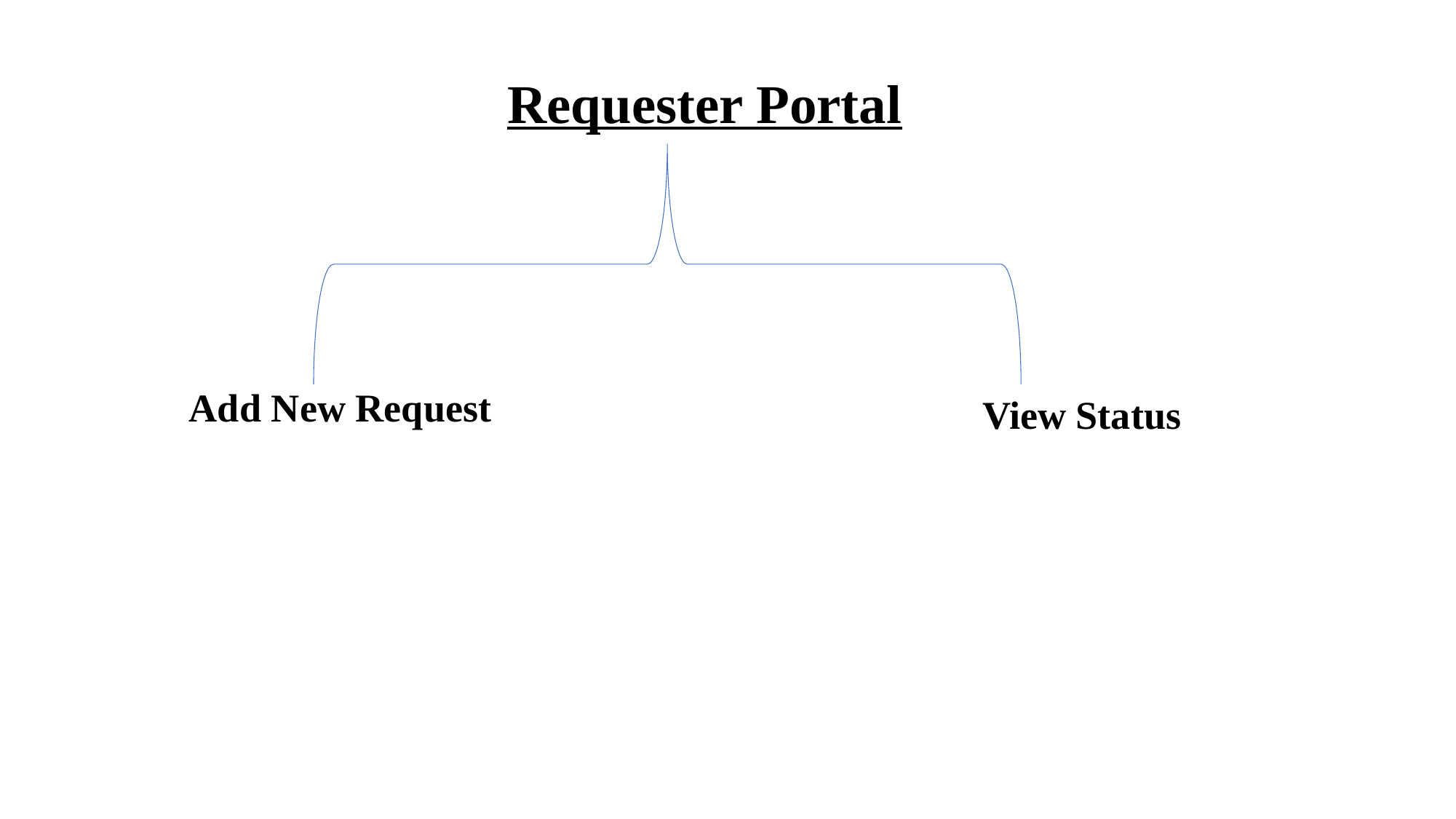

# Requester Portal
Add New Request
View Status